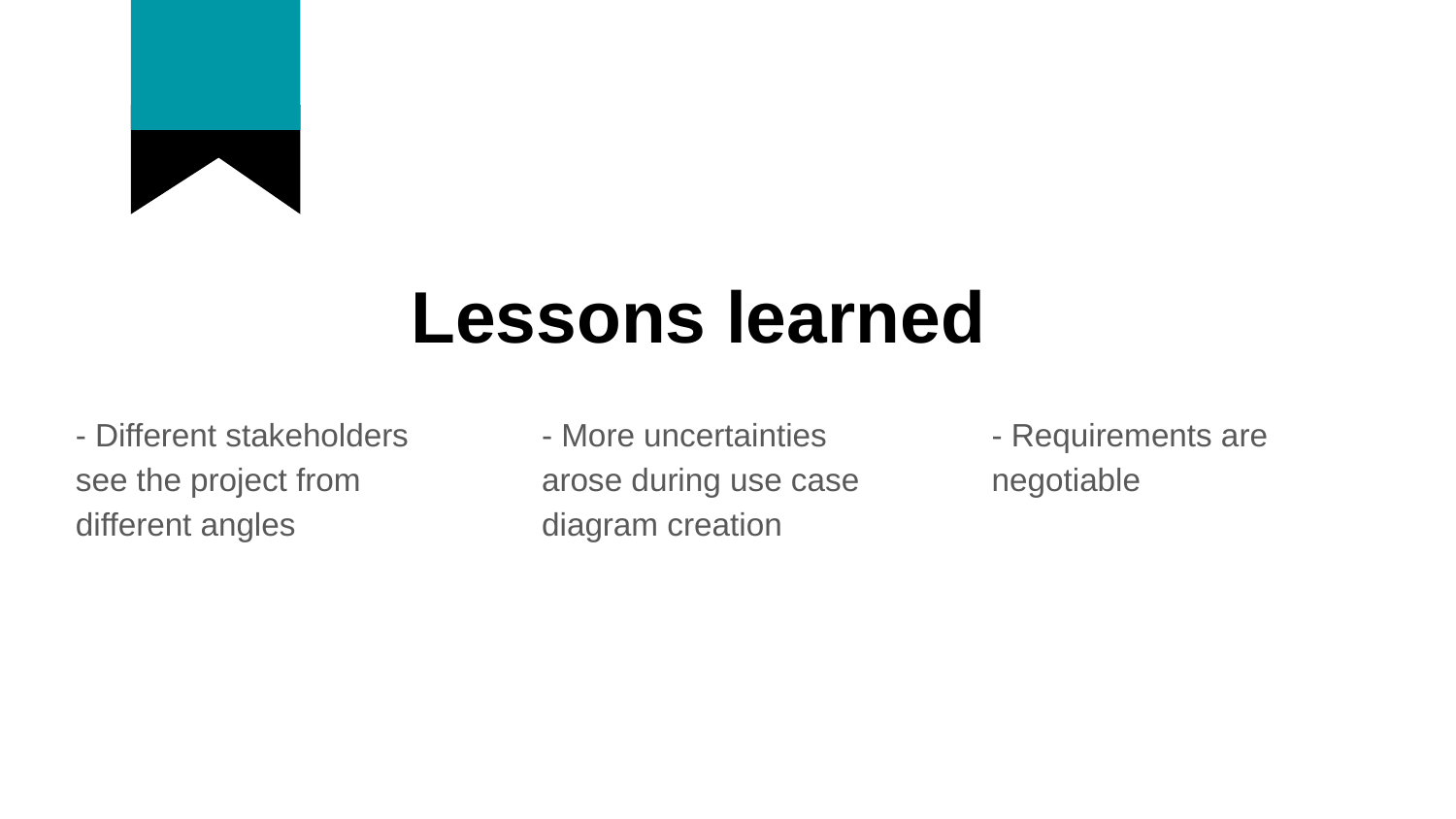

# Lessons learned
- Different stakeholders see the project from different angles

- More uncertainties arose during use case diagram creation

- Requirements are negotiable